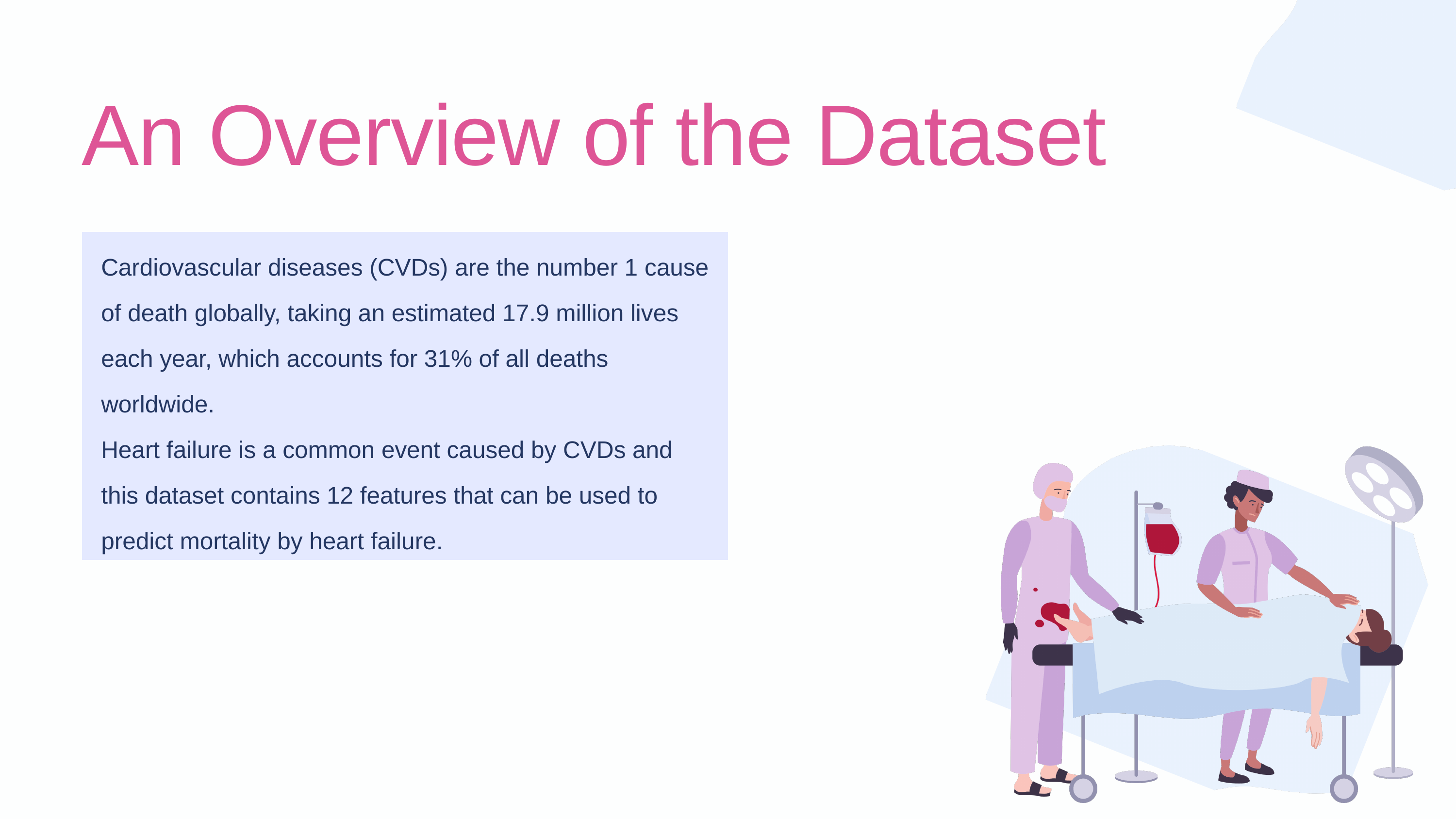

An Overview of the Dataset

Cardiovascular diseases (CVDs) are the number 1 cause of death globally, taking an estimated 17.9 million lives each year, which accounts for 31% of all deaths worldwide.
Heart failure is a common event caused by CVDs and this dataset contains 12 features that can be used to predict mortality by heart failure.